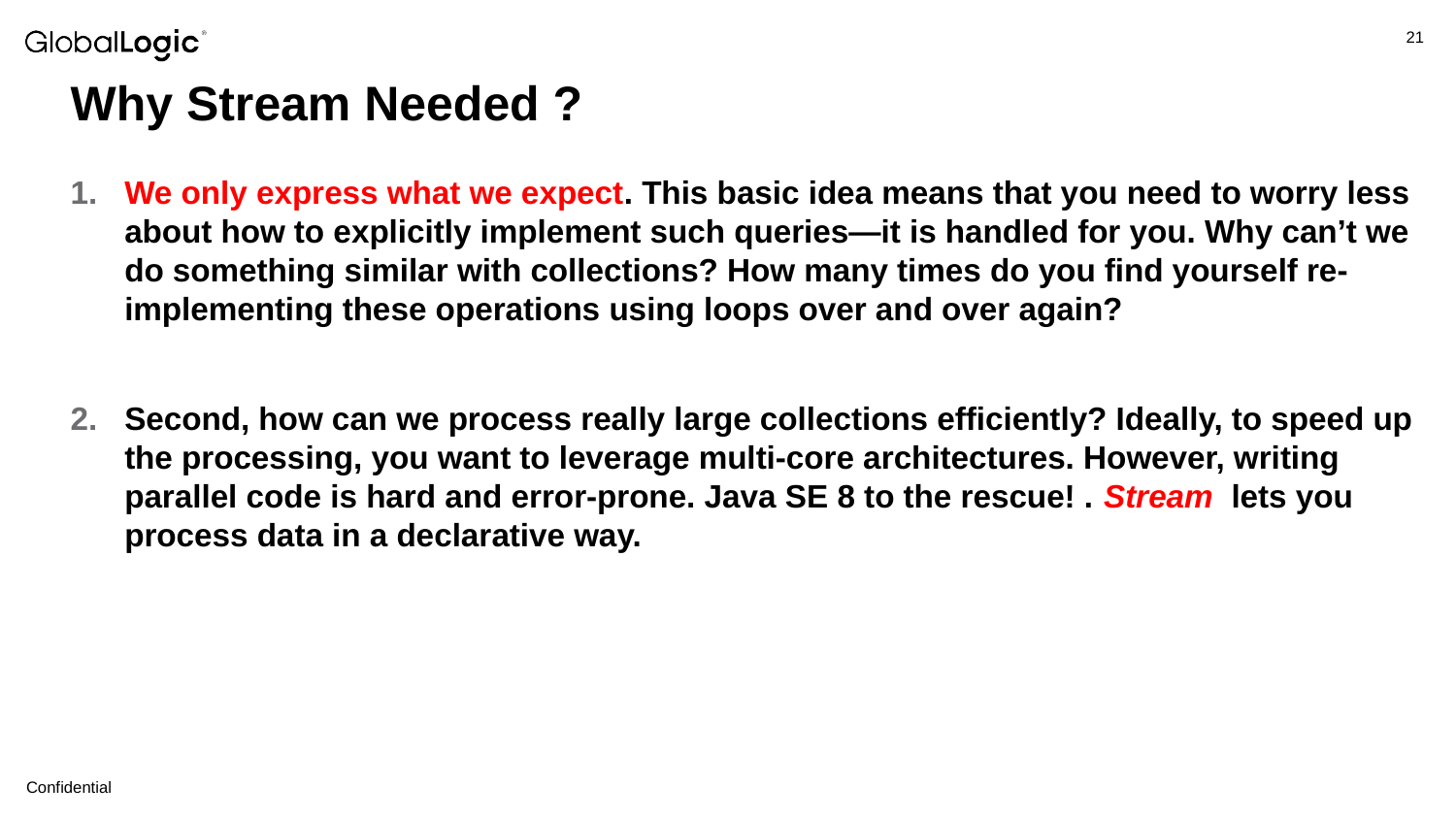

# Why Stream Needed ?
We only express what we expect. This basic idea means that you need to worry less about how to explicitly implement such queries—it is handled for you. Why can’t we do something similar with collections? How many times do you find yourself re-implementing these operations using loops over and over again?

Second, how can we process really large collections efficiently? Ideally, to speed up the processing, you want to leverage multi-core architectures. However, writing parallel code is hard and error-prone. Java SE 8 to the rescue! . Stream  lets you process data in a declarative way.